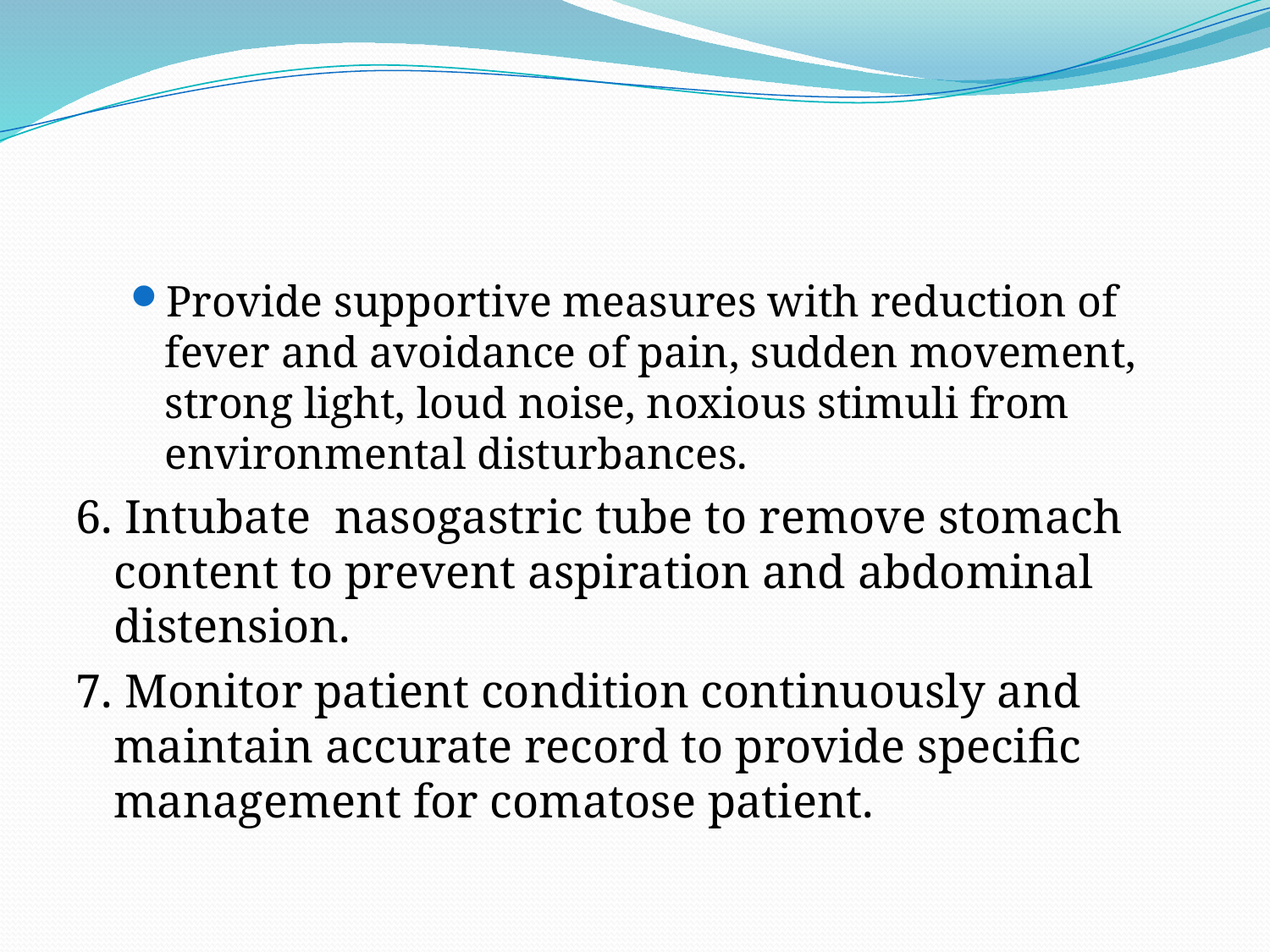

#
Provide supportive measures with reduction of fever and avoidance of pain, sudden movement, strong light, loud noise, noxious stimuli from environmental disturbances.
6. Intubate  nasogastric tube to remove stomach content to prevent aspiration and abdominal distension.
7. Monitor patient condition continuously and maintain accurate record to provide specific management for comatose patient.